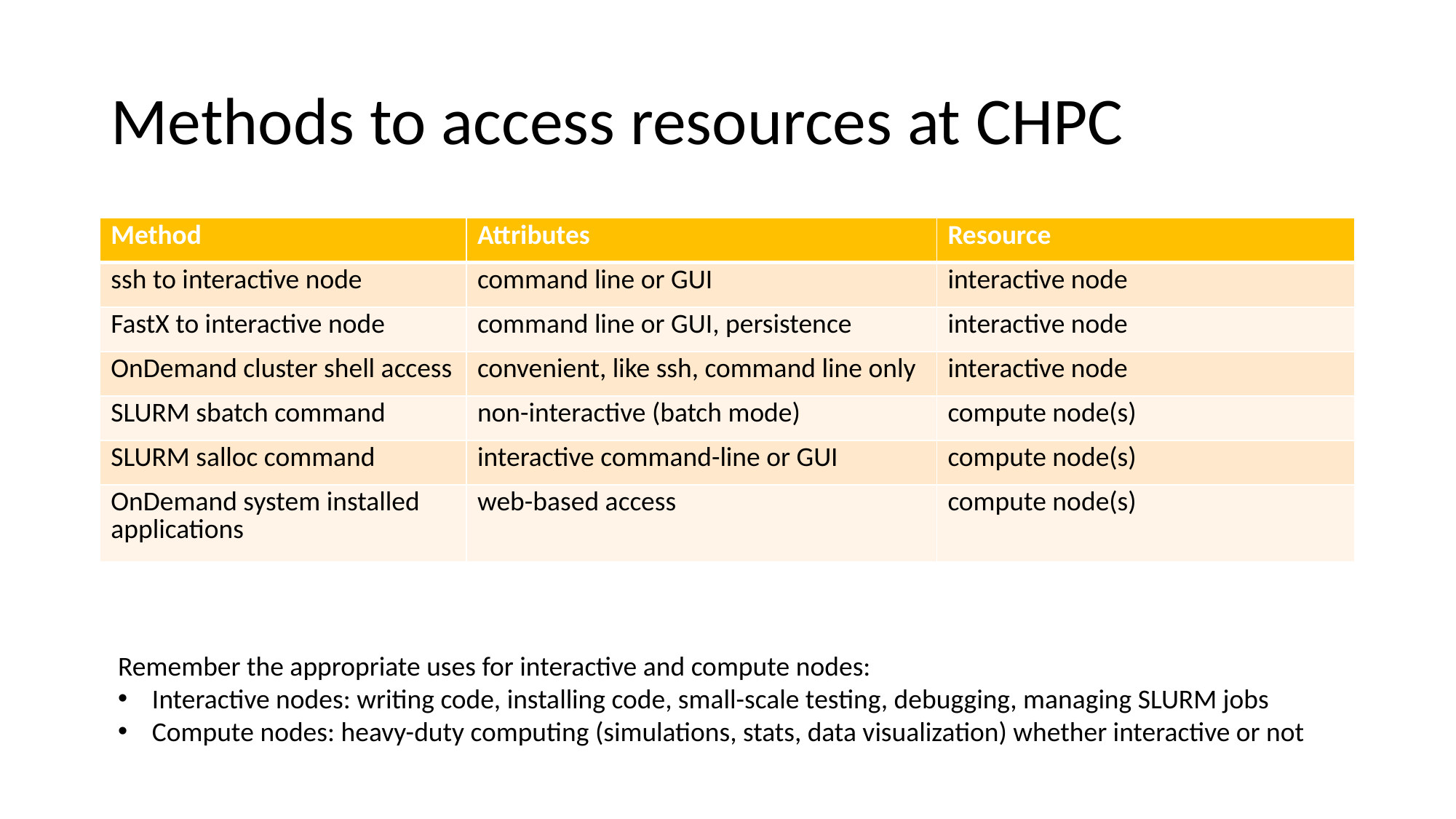

# Methods to access resources at CHPC
| Method | Attributes | Resource |
| --- | --- | --- |
| ssh to interactive node | command line or GUI | interactive node |
| FastX to interactive node | command line or GUI, persistence | interactive node |
| OnDemand cluster shell access | convenient, like ssh, command line only | interactive node |
| SLURM sbatch command | non-interactive (batch mode) | compute node(s) |
| SLURM salloc command | interactive command-line or GUI | compute node(s) |
| OnDemand system installed applications | web-based access | compute node(s) |
Remember the appropriate uses for interactive and compute nodes:
Interactive nodes: writing code, installing code, small-scale testing, debugging, managing SLURM jobs
Compute nodes: heavy-duty computing (simulations, stats, data visualization) whether interactive or not